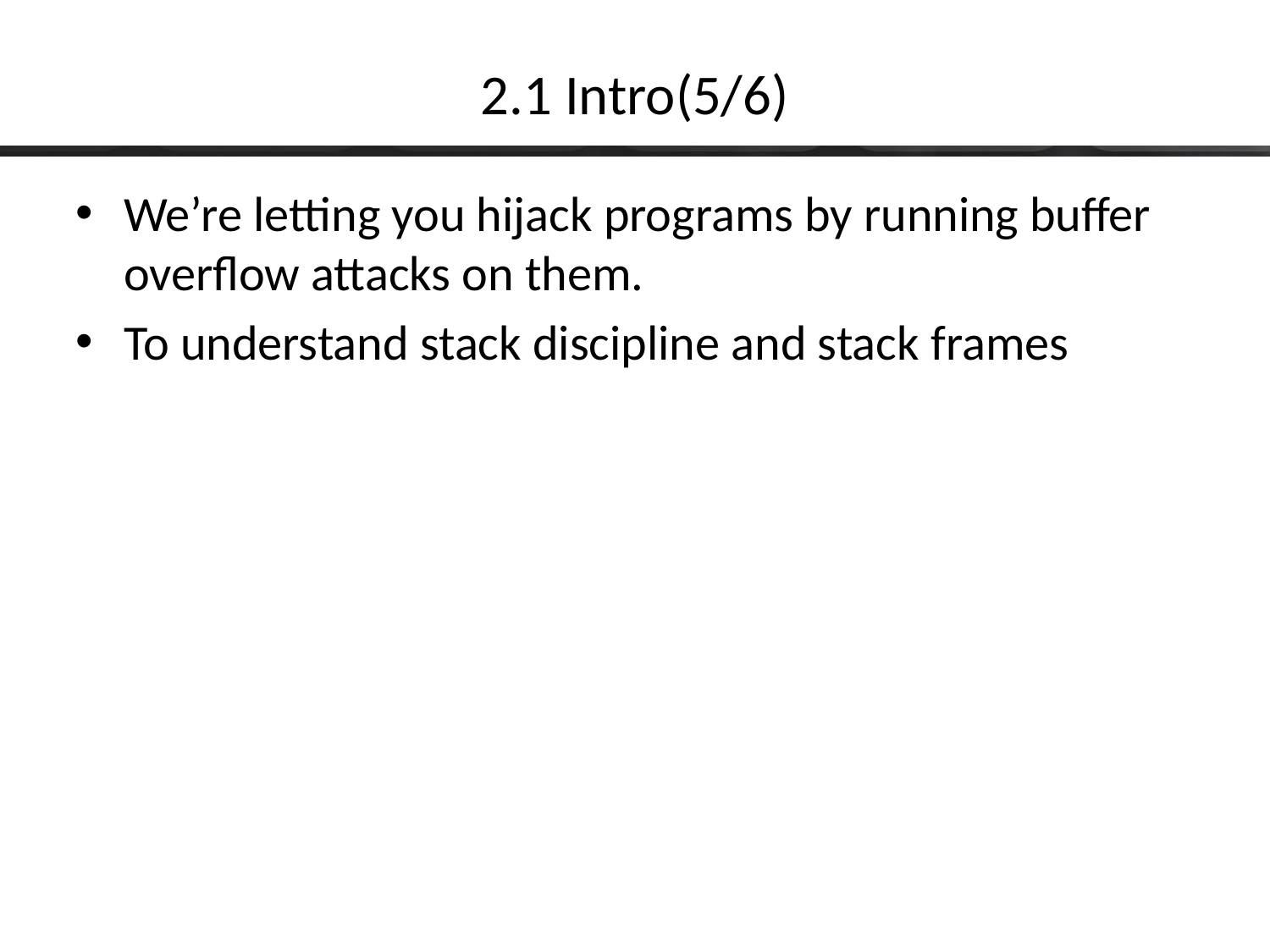

# 2.1 Intro(5/6)
We’re letting you hijack programs by running buffer overflow attacks on them.
To understand stack discipline and stack frames

37